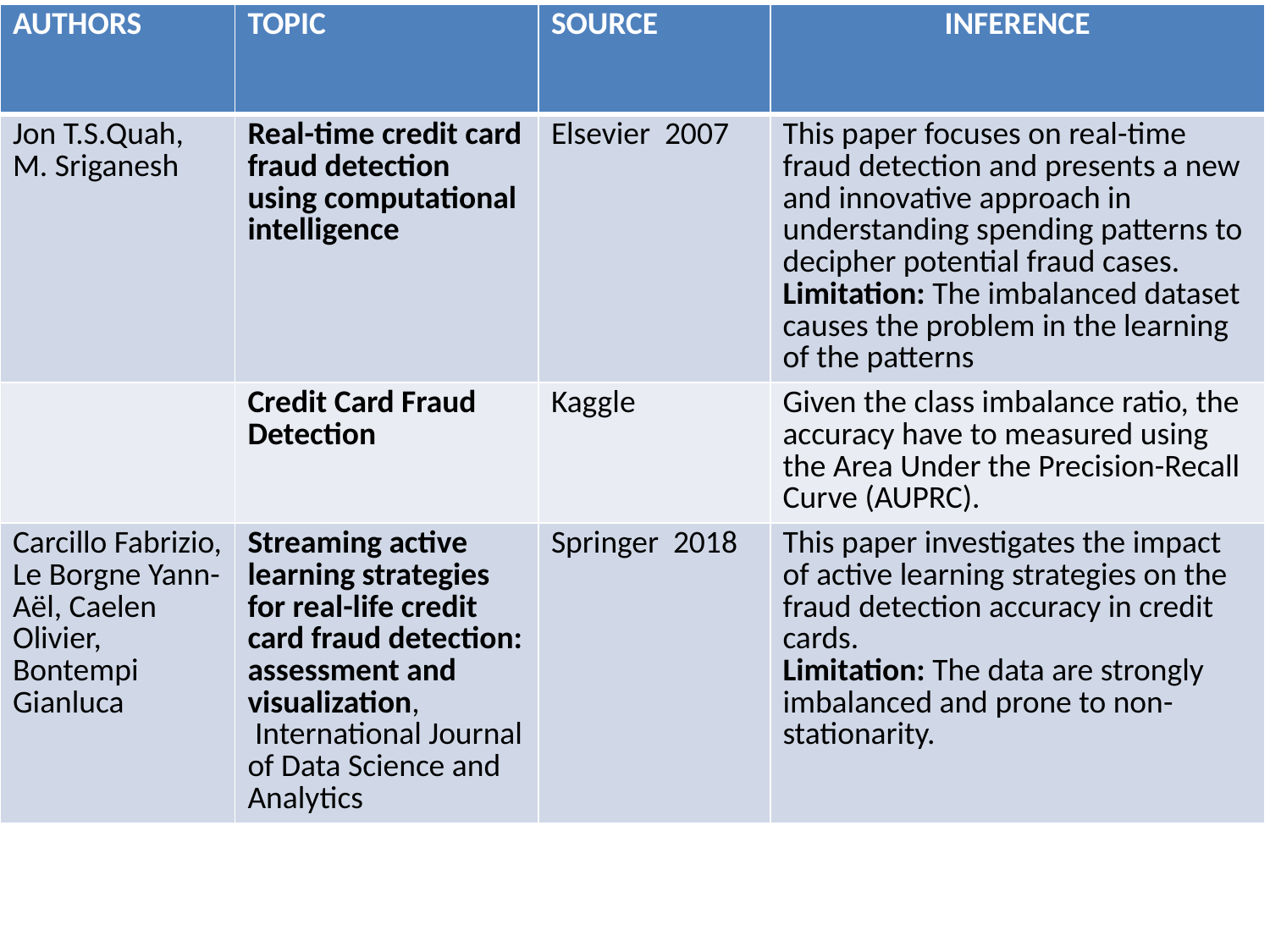

| AUTHORS | TOPIC | SOURCE | INFERENCE |
| --- | --- | --- | --- |
| Jon T.S.Quah, M. Sriganesh | Real-time credit card fraud detection using computational intelligence | Elsevier 2007 | This paper focuses on real-time fraud detection and presents a new and innovative approach in understanding spending patterns to decipher potential fraud cases. Limitation: The imbalanced dataset causes the problem in the learning of the patterns |
|  | Credit Card Fraud Detection | Kaggle | Given the class imbalance ratio, the accuracy have to measured using the Area Under the Precision-Recall Curve (AUPRC). |
| Carcillo Fabrizio, Le Borgne Yann-Aël, Caelen Olivier, Bontempi Gianluca | Streaming active learning strategies for real-life credit card fraud detection: assessment and visualization,  International Journal of Data Science and Analytics | Springer 2018 | This paper investigates the impact of active learning strategies on the fraud detection accuracy in credit cards. Limitation: The data are strongly imbalanced and prone to non-stationarity. |